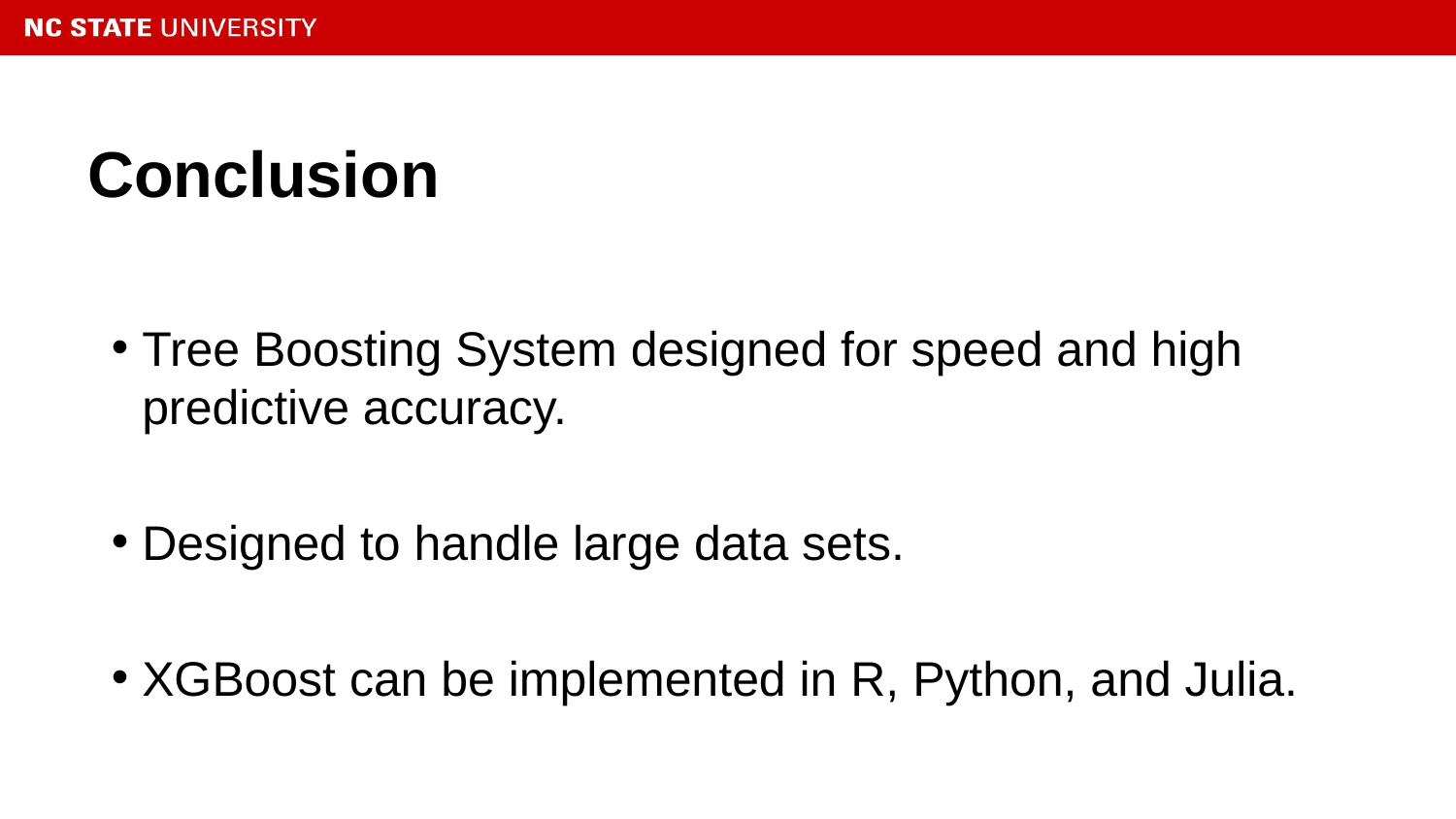

# Conclusion

Tree Boosting System designed for speed and high predictive accuracy.

Designed to handle large data sets.

XGBoost can be implemented in R, Python, and Julia.